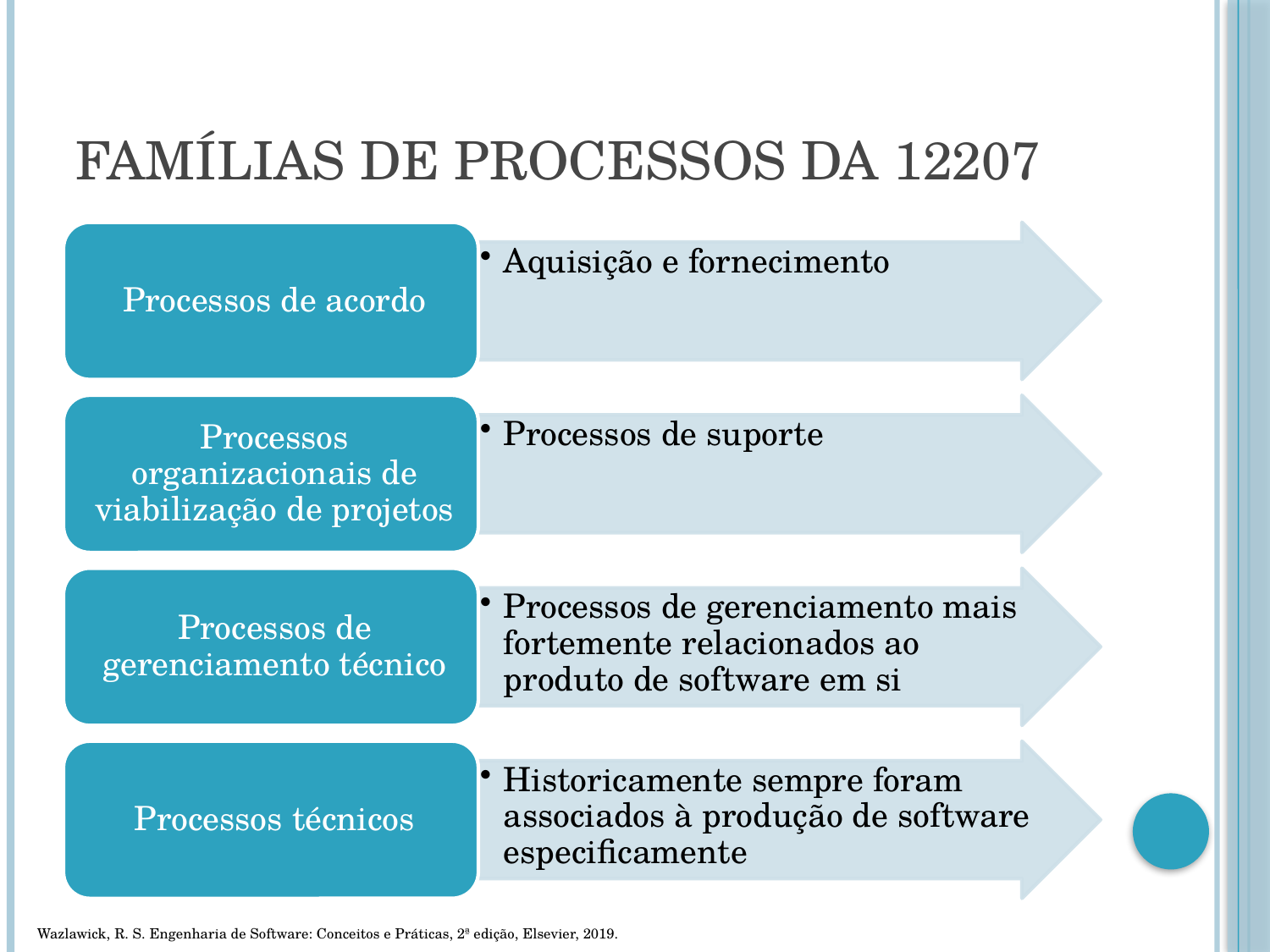

# Famílias de processos da 12207
Aquisição e fornecimento
Processos de acordo
Processos de suporte
Processos organizacionais de viabilização de projetos
Processos de gerenciamento mais fortemente relacionados ao produto de software em si
Processos de gerenciamento técnico
Historicamente sempre foram associados à produção de software especificamente
Processos técnicos